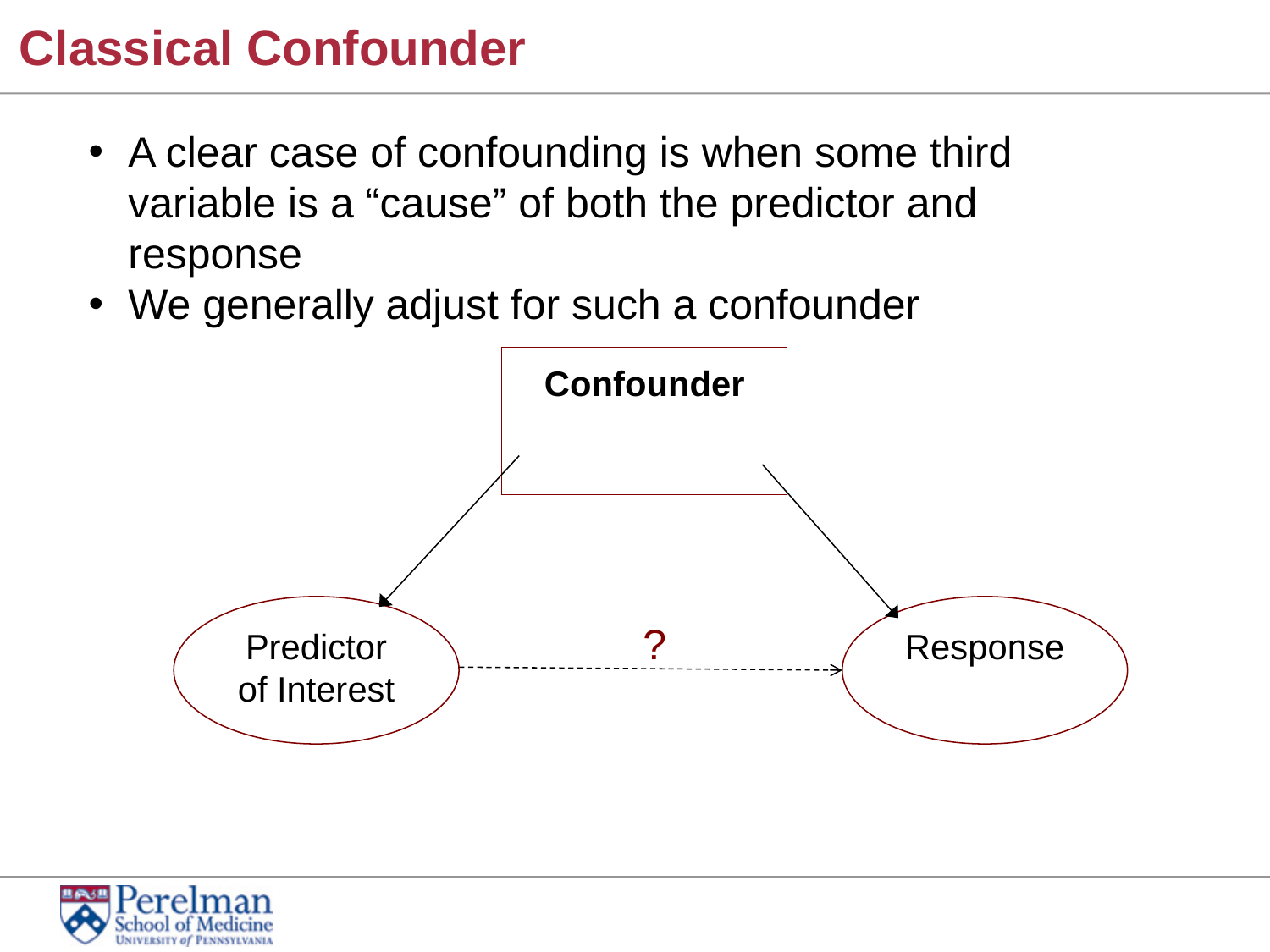

# Classical Confounder
A clear case of confounding is when some third variable is a “cause” of both the predictor and response
We generally adjust for such a confounder
Confounder
Predictor of Interest
Response
?